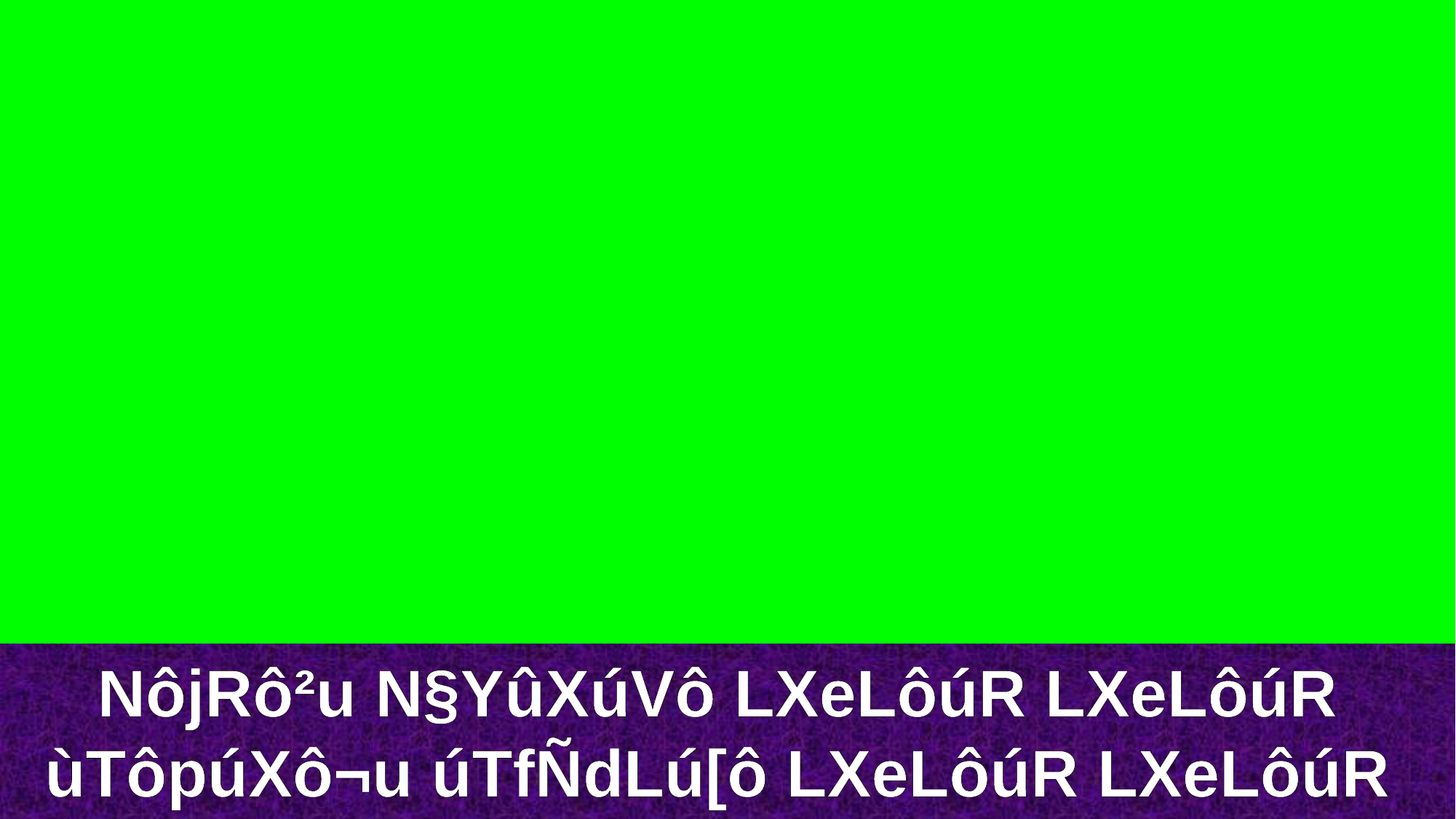

NôjRô²u N§YûXúVô LXeLôúR LXeLôúR
ùTôpúXô¬u úTfÑdLú[ô LXeLôúR LXeLôúR